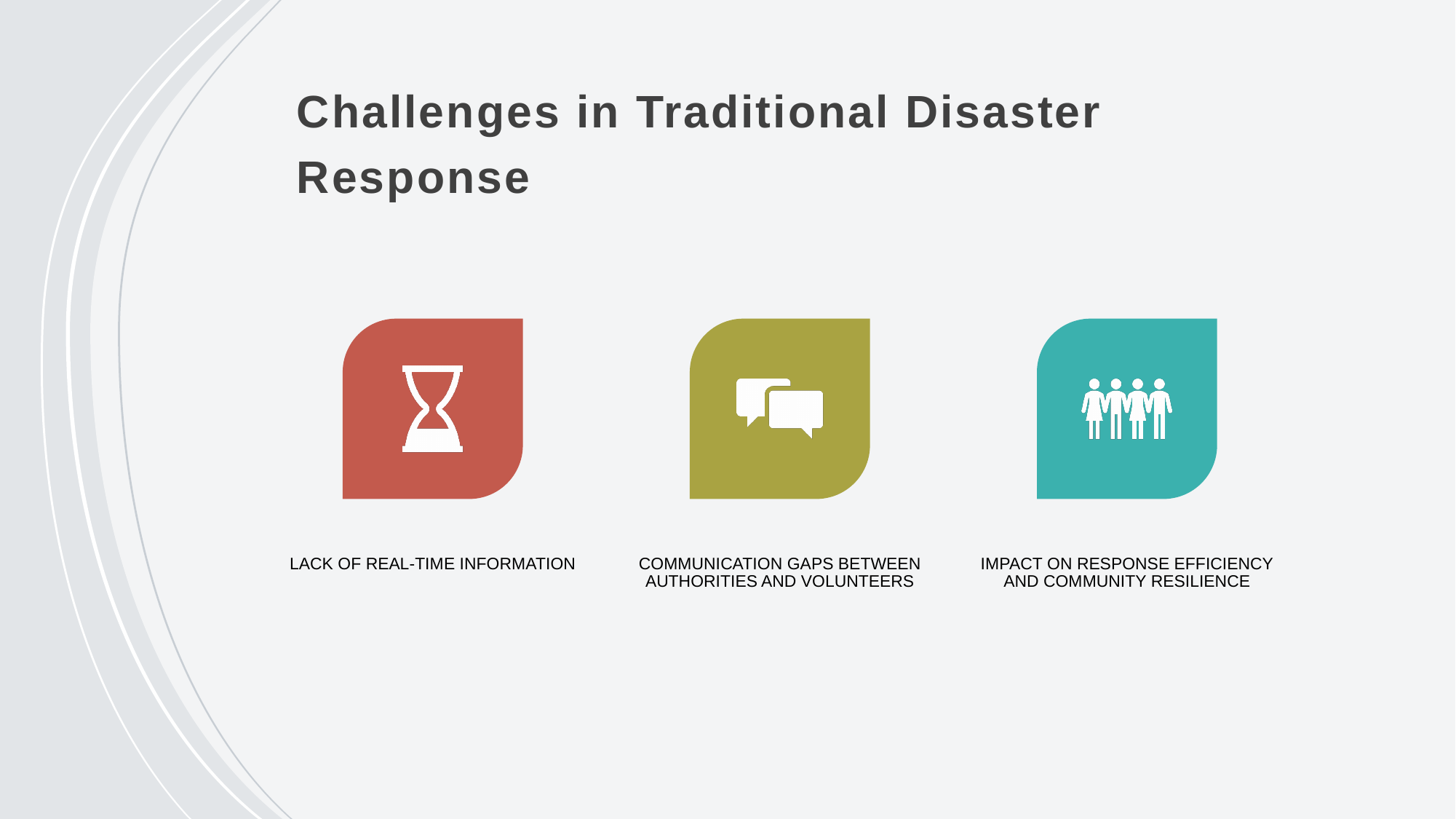

# Challenges in Traditional Disaster Response
Lack of real-time information
Communication gaps between authorities and volunteers
Impact on response efficiency and community resilience